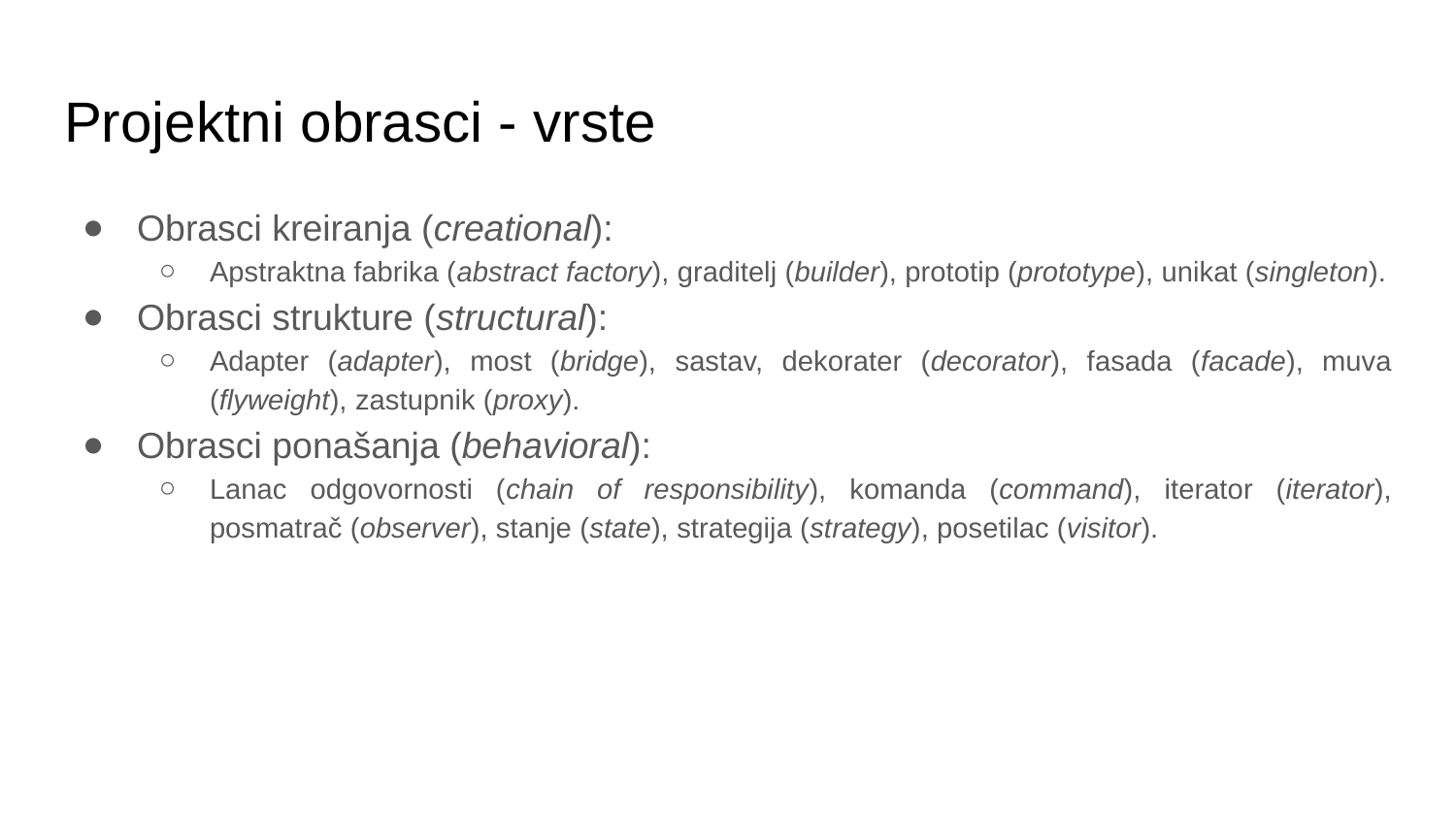

# Projektni obrasci - vrste
Obrasci kreiranja (creational):
Apstraktna fabrika (abstract factory), graditelj (builder), prototip (prototype), unikat (singleton).
Obrasci strukture (structural):
Adapter (adapter), most (bridge), sastav, dekorater (decorator), fasada (facade), muva (flyweight), zastupnik (proxy).
Obrasci ponašanja (behavioral):
Lanac odgovornosti (chain of responsibility), komanda (command), iterator (iterator), posmatrač (observer), stanje (state), strategija (strategy), posetilac (visitor).